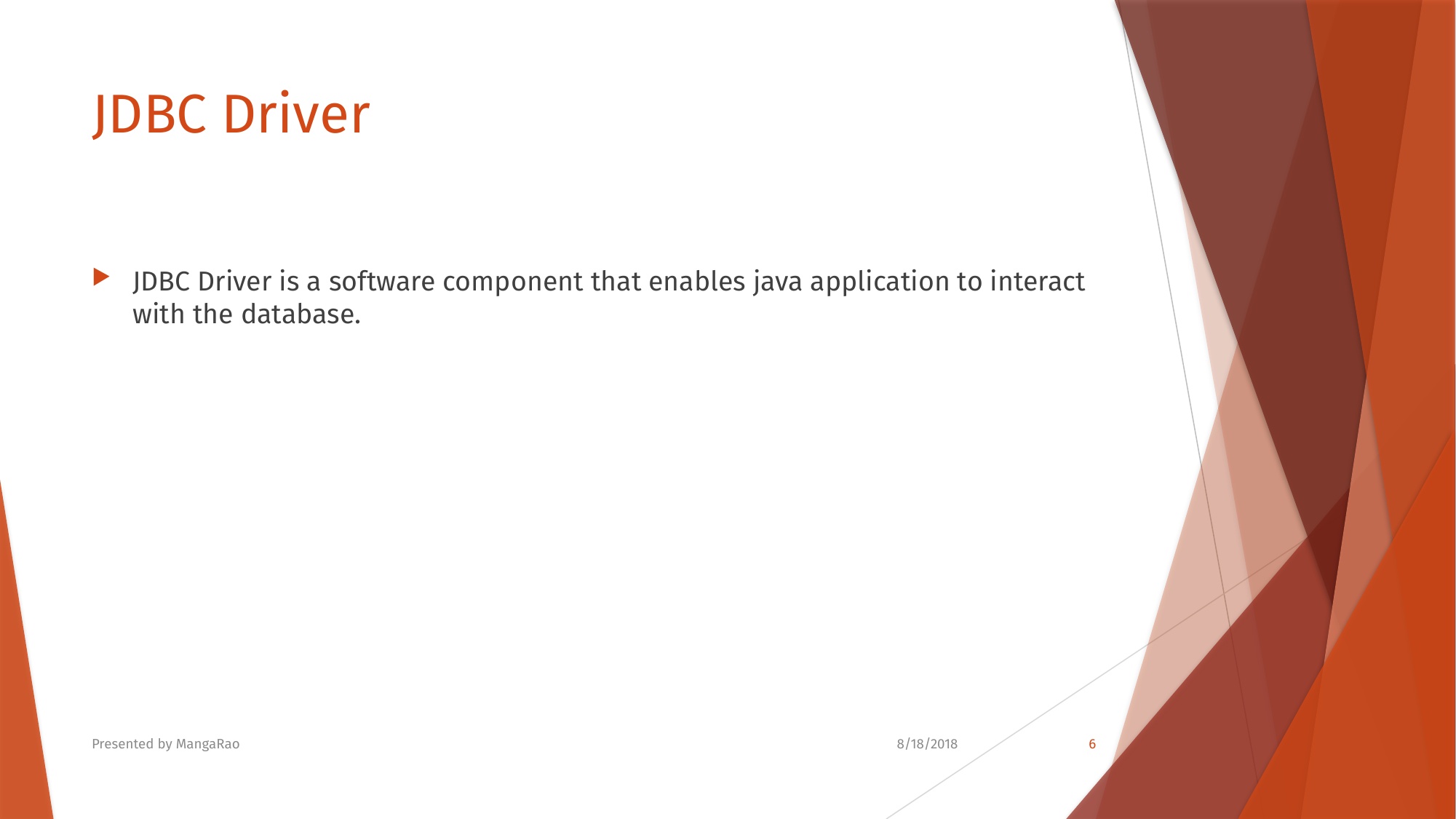

# JDBC Driver
JDBC Driver is a software component that enables java application to interact with the database.
Presented by MangaRao
8/18/2018
6